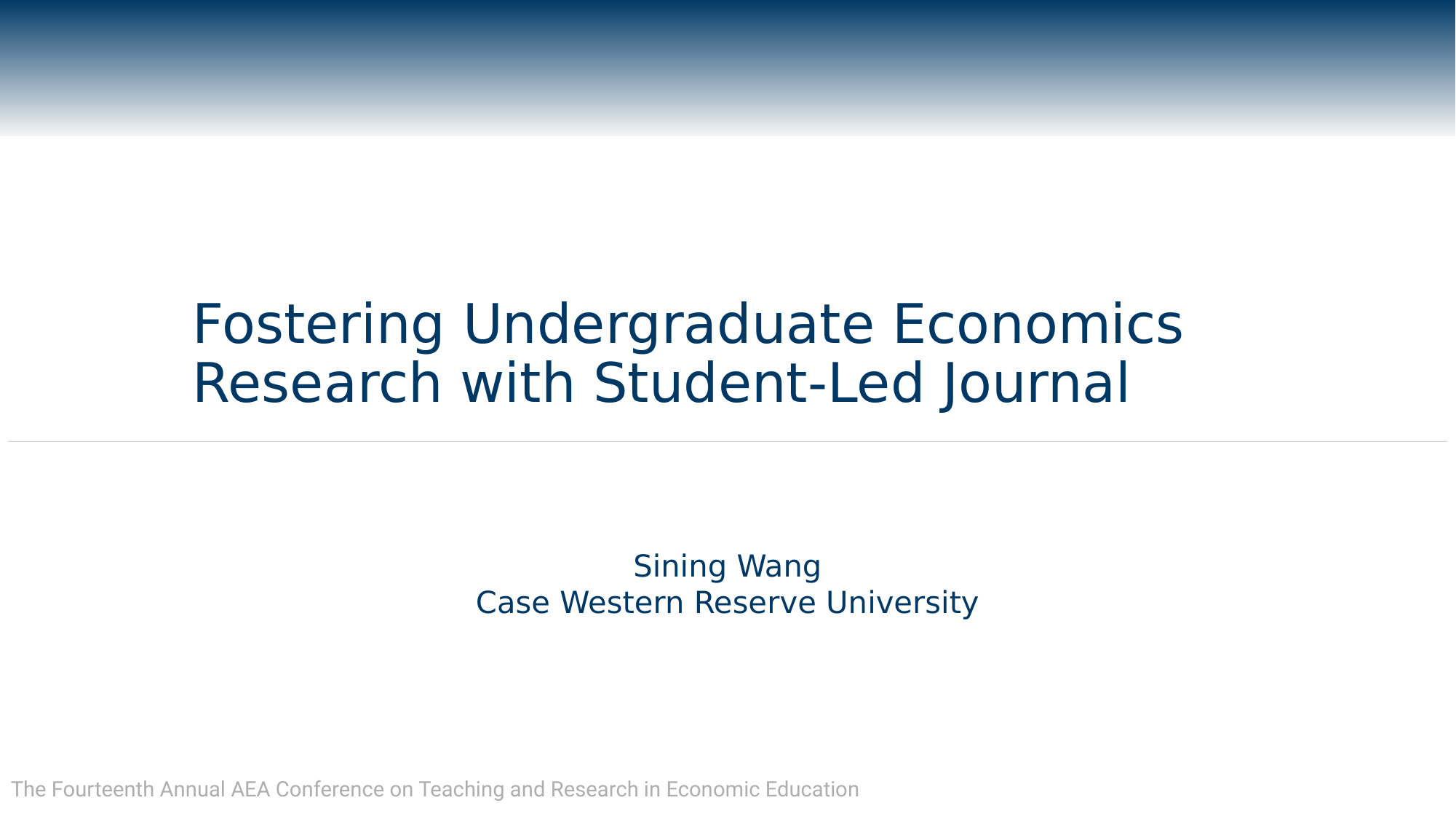

# Fostering Undergraduate Economics Research with Student-Led Journal
Sining Wang
Case Western Reserve University
The Fourteenth Annual AEA Conference on Teaching and Research in Economic Education